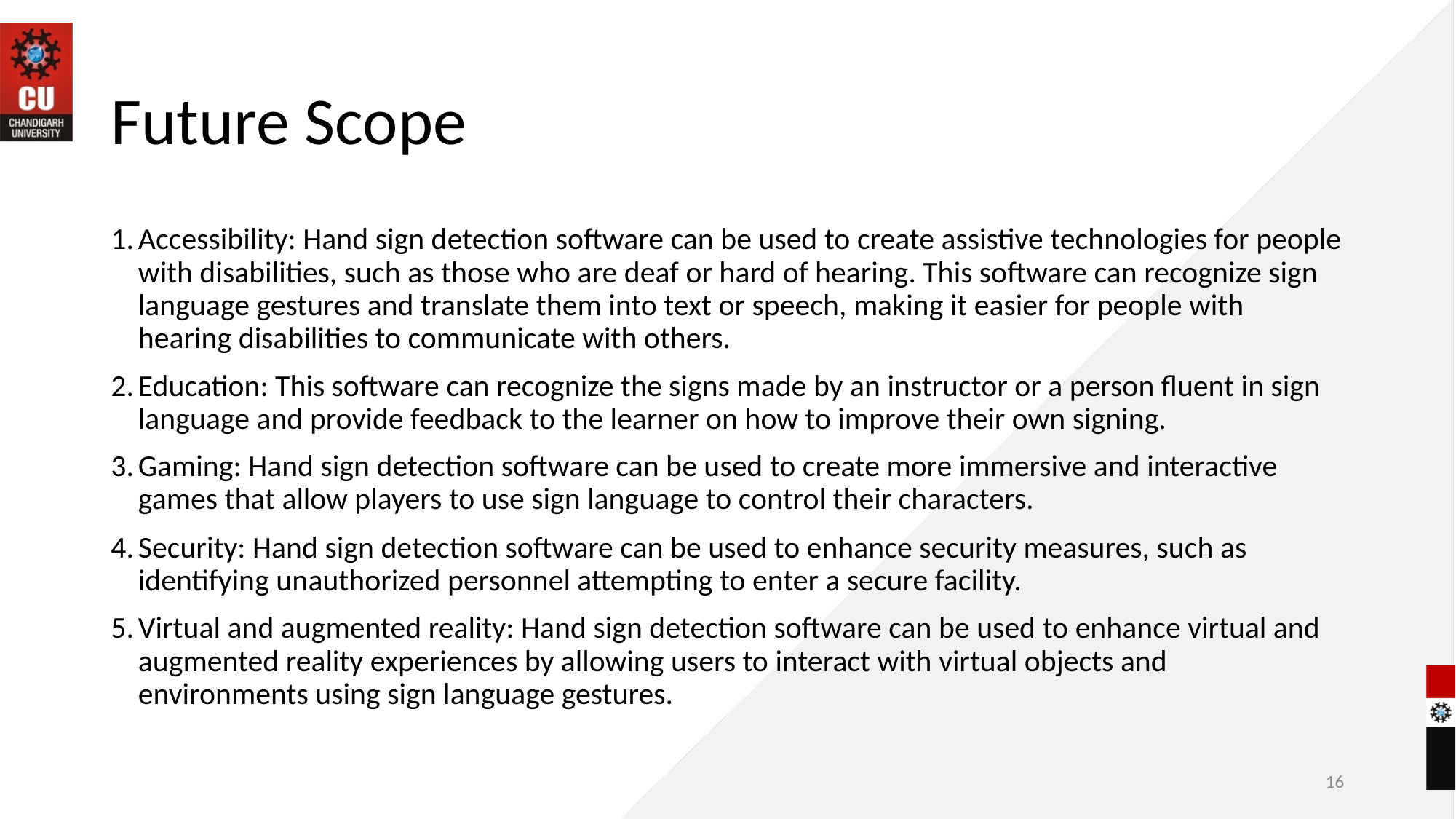

# Future Scope
Accessibility: Hand sign detection software can be used to create assistive technologies for people with disabilities, such as those who are deaf or hard of hearing. This software can recognize sign language gestures and translate them into text or speech, making it easier for people with hearing disabilities to communicate with others.
Education: This software can recognize the signs made by an instructor or a person fluent in sign language and provide feedback to the learner on how to improve their own signing.
Gaming: Hand sign detection software can be used to create more immersive and interactive games that allow players to use sign language to control their characters.
Security: Hand sign detection software can be used to enhance security measures, such as identifying unauthorized personnel attempting to enter a secure facility.
Virtual and augmented reality: Hand sign detection software can be used to enhance virtual and augmented reality experiences by allowing users to interact with virtual objects and environments using sign language gestures.
16